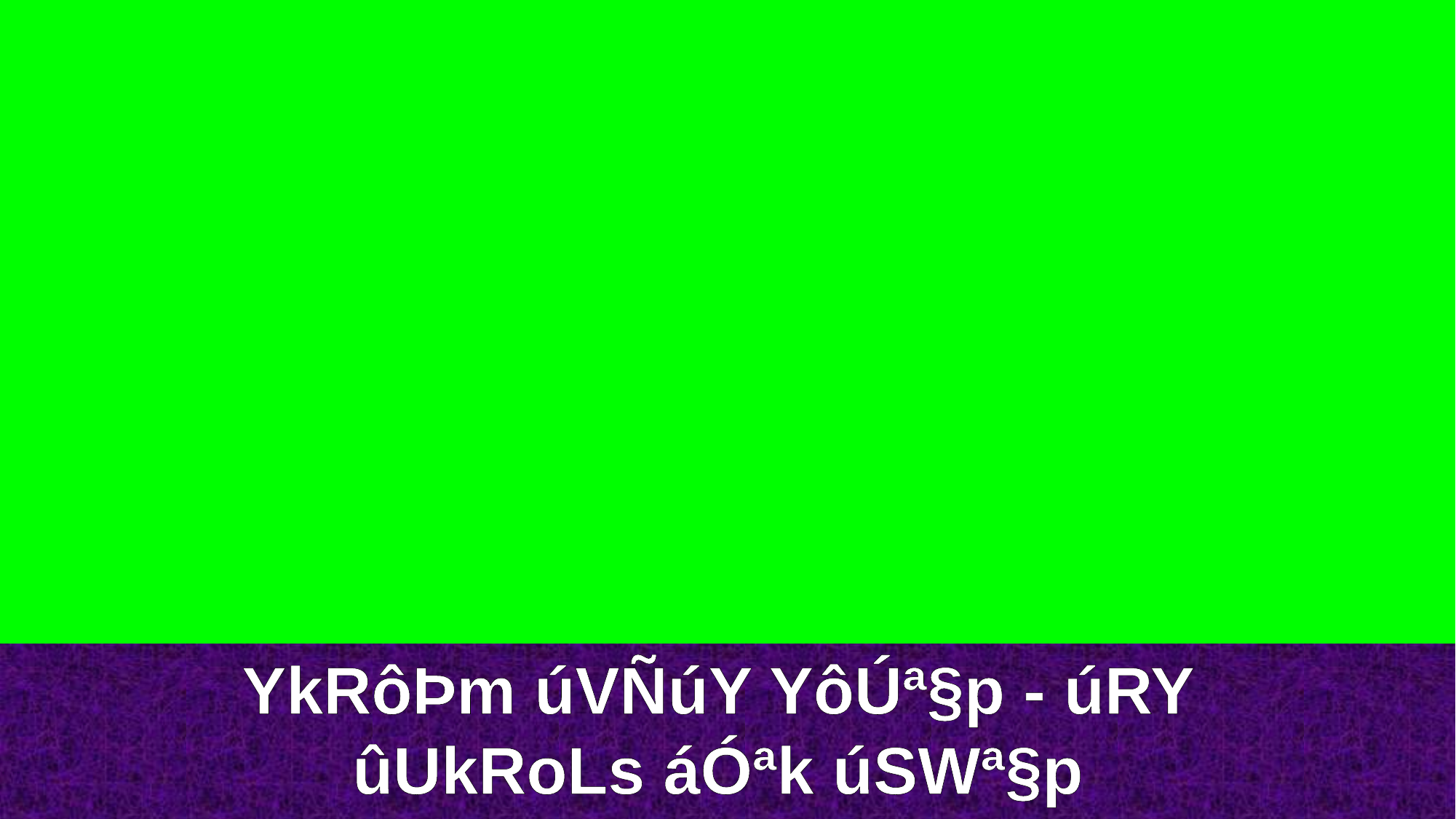

YkRôÞm úVÑúY YôÚª§p - úRY
ûUkRoLs áÓªk úSWª§p